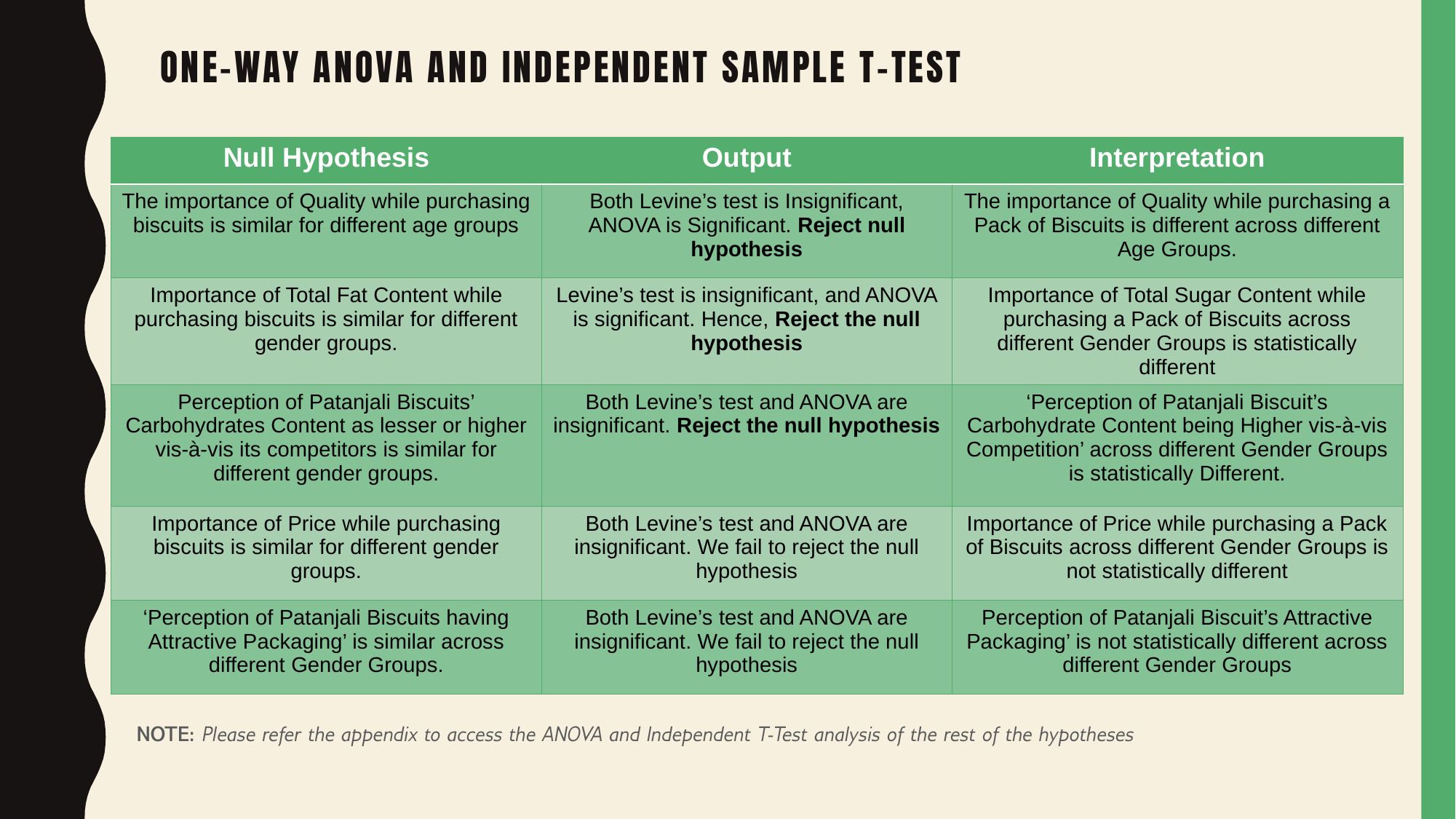

# One-way anova and Independent sample t-test
| Null Hypothesis | Output | Interpretation |
| --- | --- | --- |
| The importance of Quality while purchasing biscuits is similar for different age groups | Both Levine’s test is Insignificant, ANOVA is Significant. Reject null hypothesis | The importance of Quality while purchasing a Pack of Biscuits is different across different Age Groups. |
| Importance of Total Fat Content while purchasing biscuits is similar for different gender groups. | Levine’s test is insignificant, and ANOVA is significant. Hence, Reject the null hypothesis | Importance of Total Sugar Content while purchasing a Pack of Biscuits across different Gender Groups is statistically different |
| Perception of Patanjali Biscuits’ Carbohydrates Content as lesser or higher vis-à-vis its competitors is similar for different gender groups. | Both Levine’s test and ANOVA are insignificant. Reject the null hypothesis | ‘Perception of Patanjali Biscuit’s Carbohydrate Content being Higher vis-à-vis Competition’ across different Gender Groups is statistically Different. |
| Importance of Price while purchasing biscuits is similar for different gender groups. | Both Levine’s test and ANOVA are insignificant. We fail to reject the null hypothesis | Importance of Price while purchasing a Pack of Biscuits across different Gender Groups is not statistically different |
| ‘Perception of Patanjali Biscuits having Attractive Packaging’ is similar across different Gender Groups. | Both Levine’s test and ANOVA are insignificant. We fail to reject the null hypothesis | Perception of Patanjali Biscuit’s Attractive Packaging’ is not statistically different across different Gender Groups |
NOTE: Please refer the appendix to access the ANOVA and Independent T-Test analysis of the rest of the hypotheses